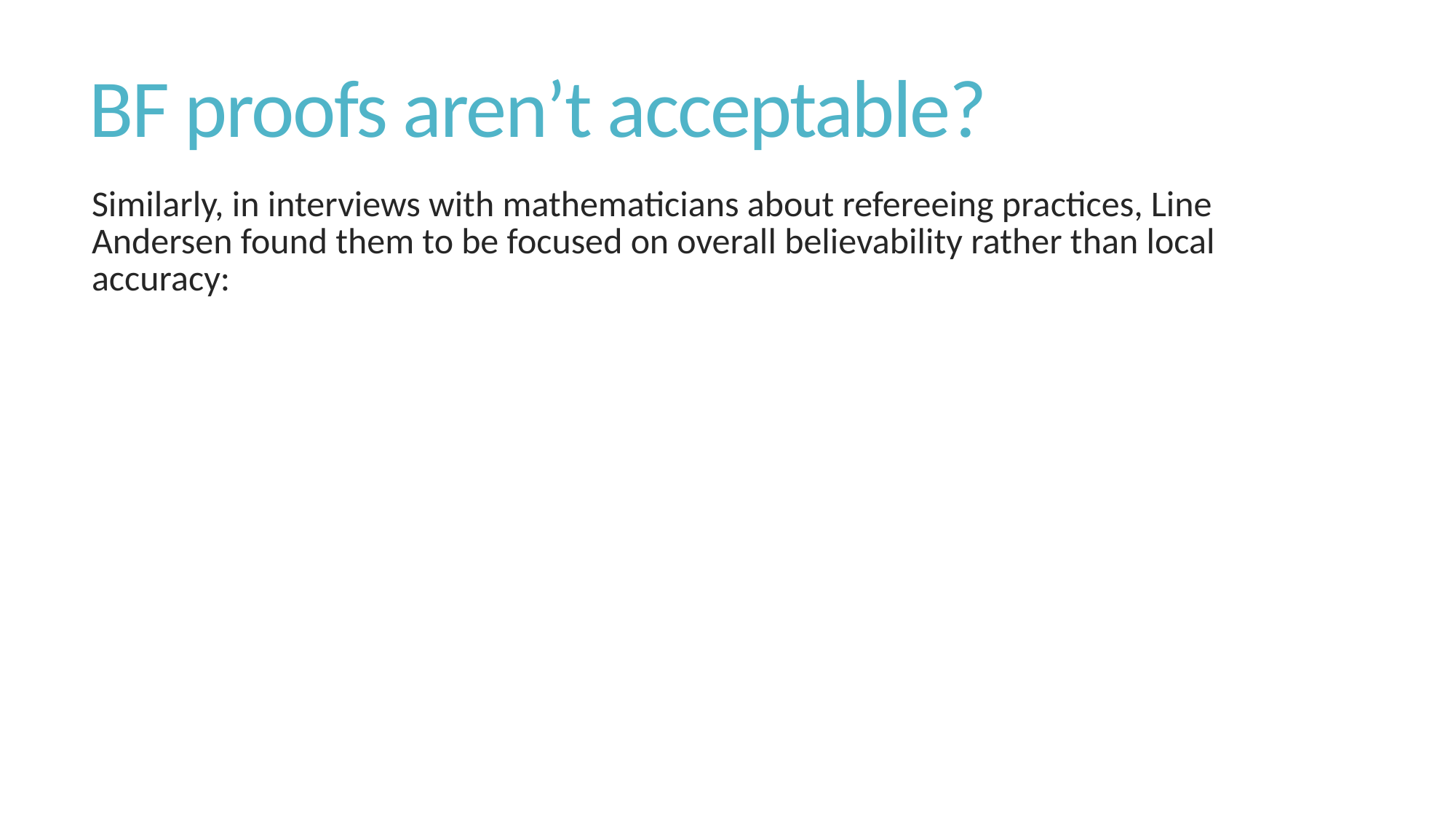

# BF proofs aren’t acceptable?
Similarly, in interviews with mathematicians about refereeing practices, Line Andersen found them to be focused on overall believability rather than local accuracy: